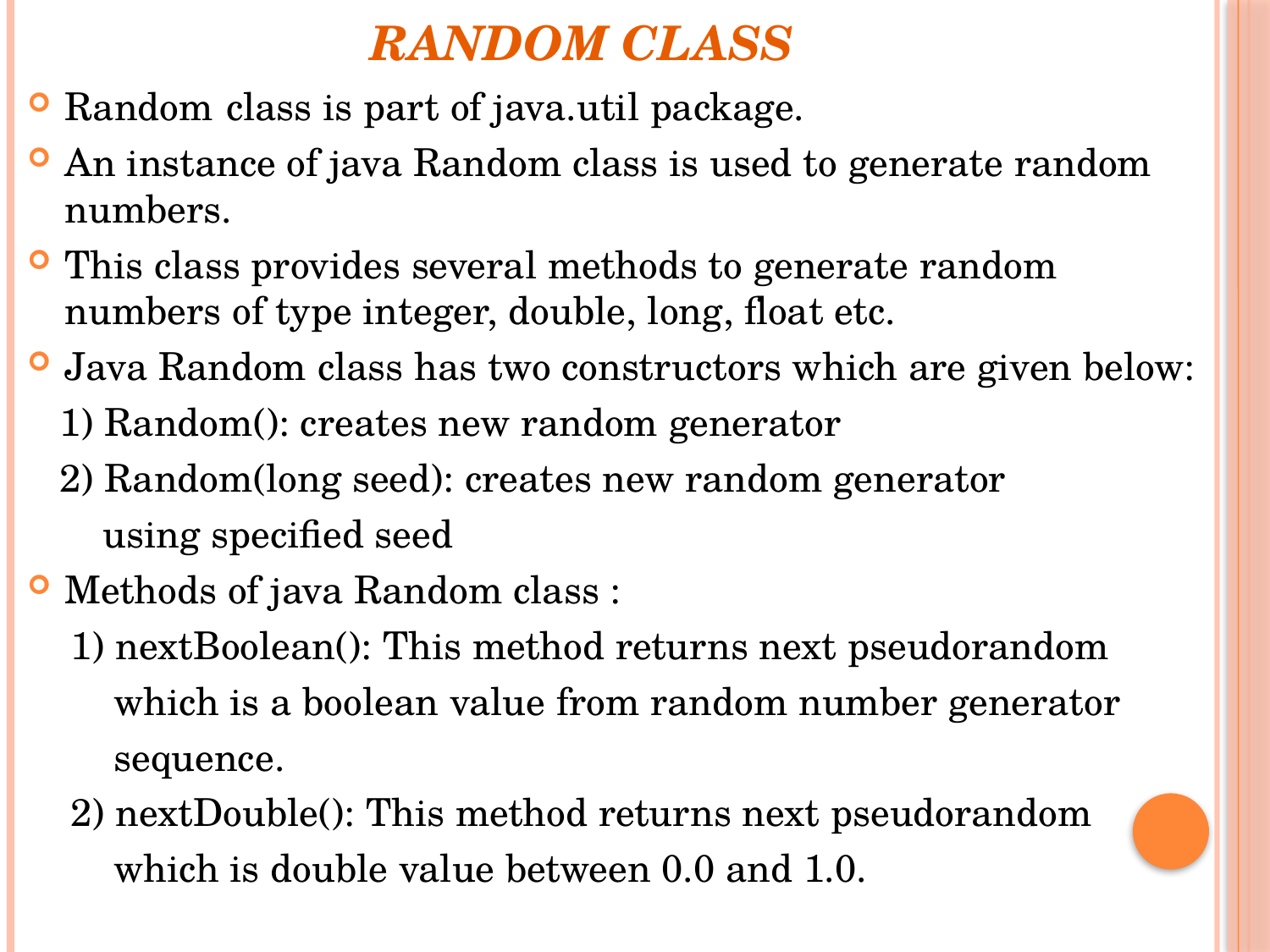

# Random Class
Random class is part of java.util package.
An instance of java Random class is used to generate random numbers.
This class provides several methods to generate random numbers of type integer, double, long, float etc.
Java Random class has two constructors which are given below:
   1) Random(): creates new random generator
   2) Random(long seed): creates new random generator
       using specified seed
Methods of java Random class :
    1) nextBoolean(): This method returns next pseudorandom
        which is a boolean value from random number generator
        sequence.
    2) nextDouble(): This method returns next pseudorandom
        which is double value between 0.0 and 1.0.